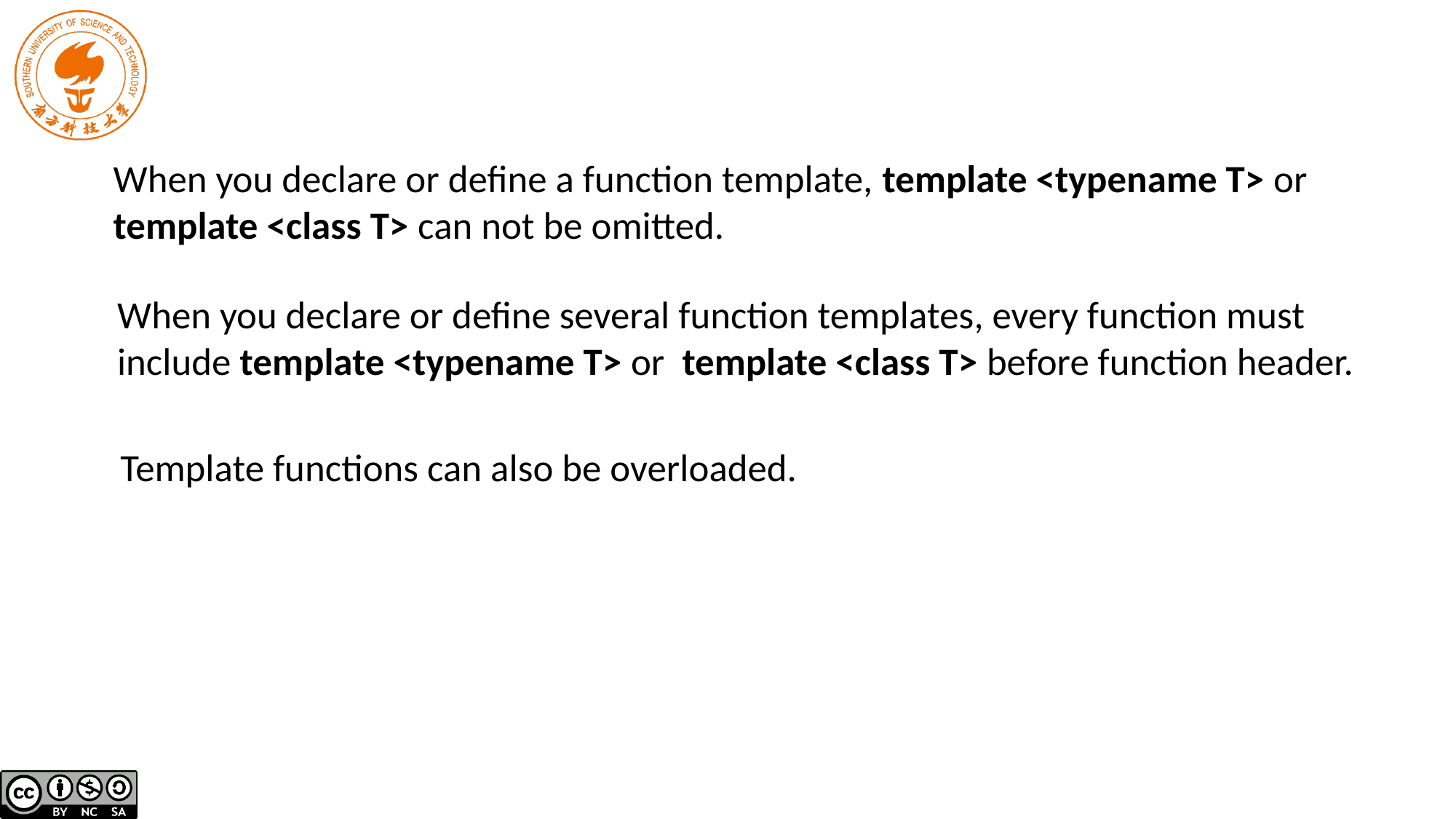

When you declare or define a function template, template <typename T> or
template <class T> can not be omitted.
When you declare or define several function templates, every function must include template <typename T> or  template <class T> before function header.
Template functions can also be overloaded.